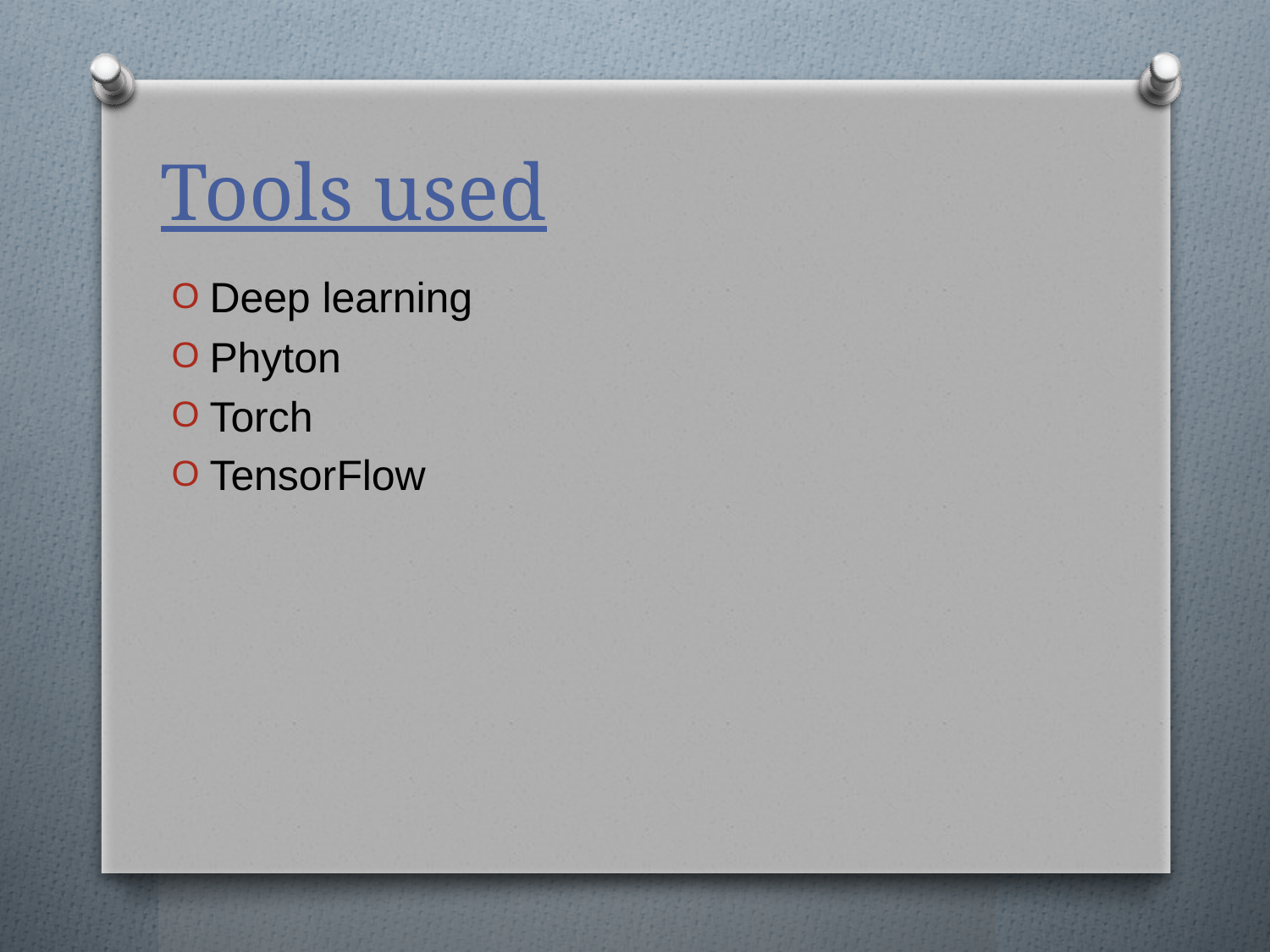

# Tools used
Deep learning
Phyton
Torch
TensorFlow